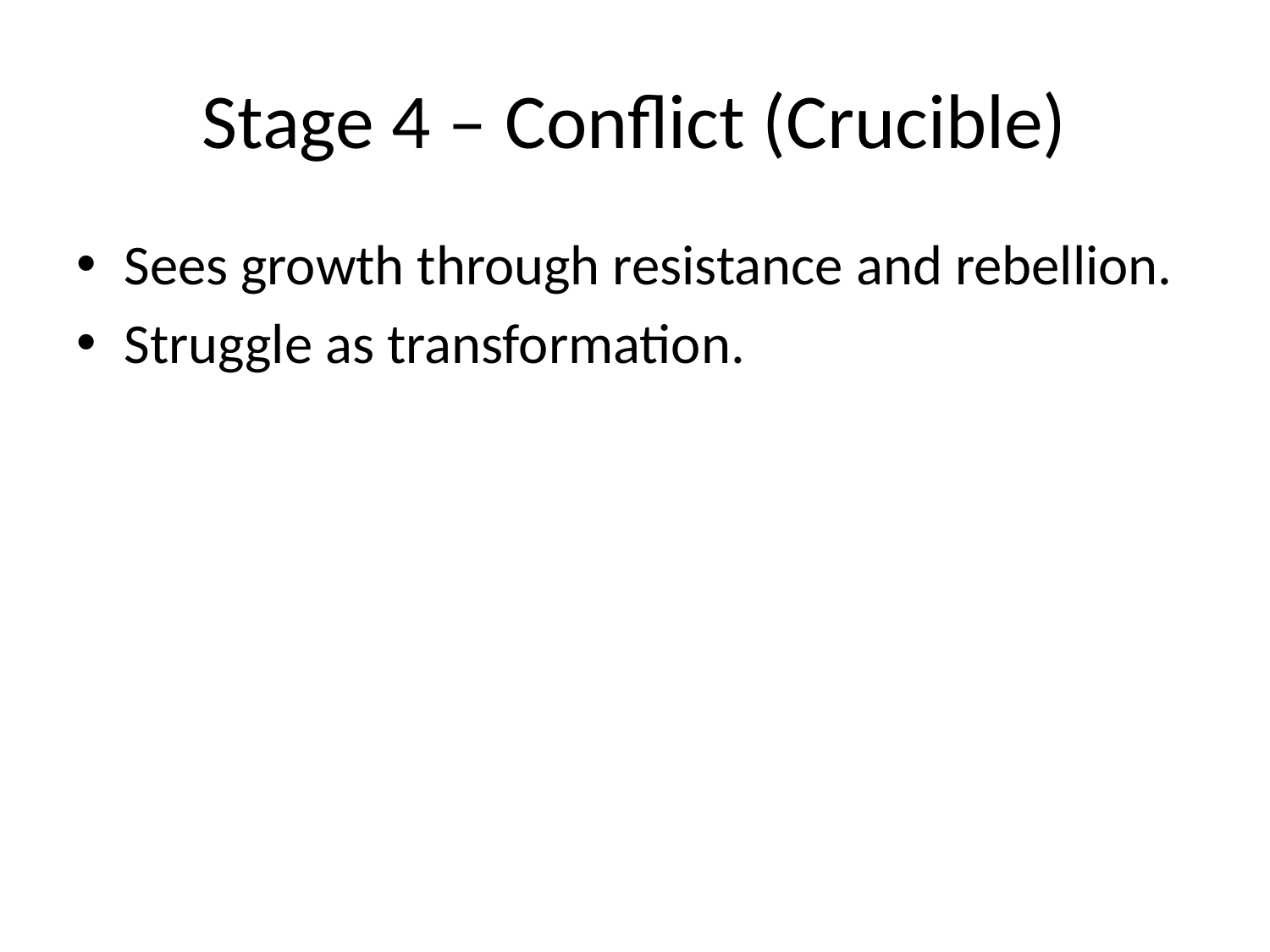

# Stage 4 – Conflict (Crucible)
Sees growth through resistance and rebellion.
Struggle as transformation.